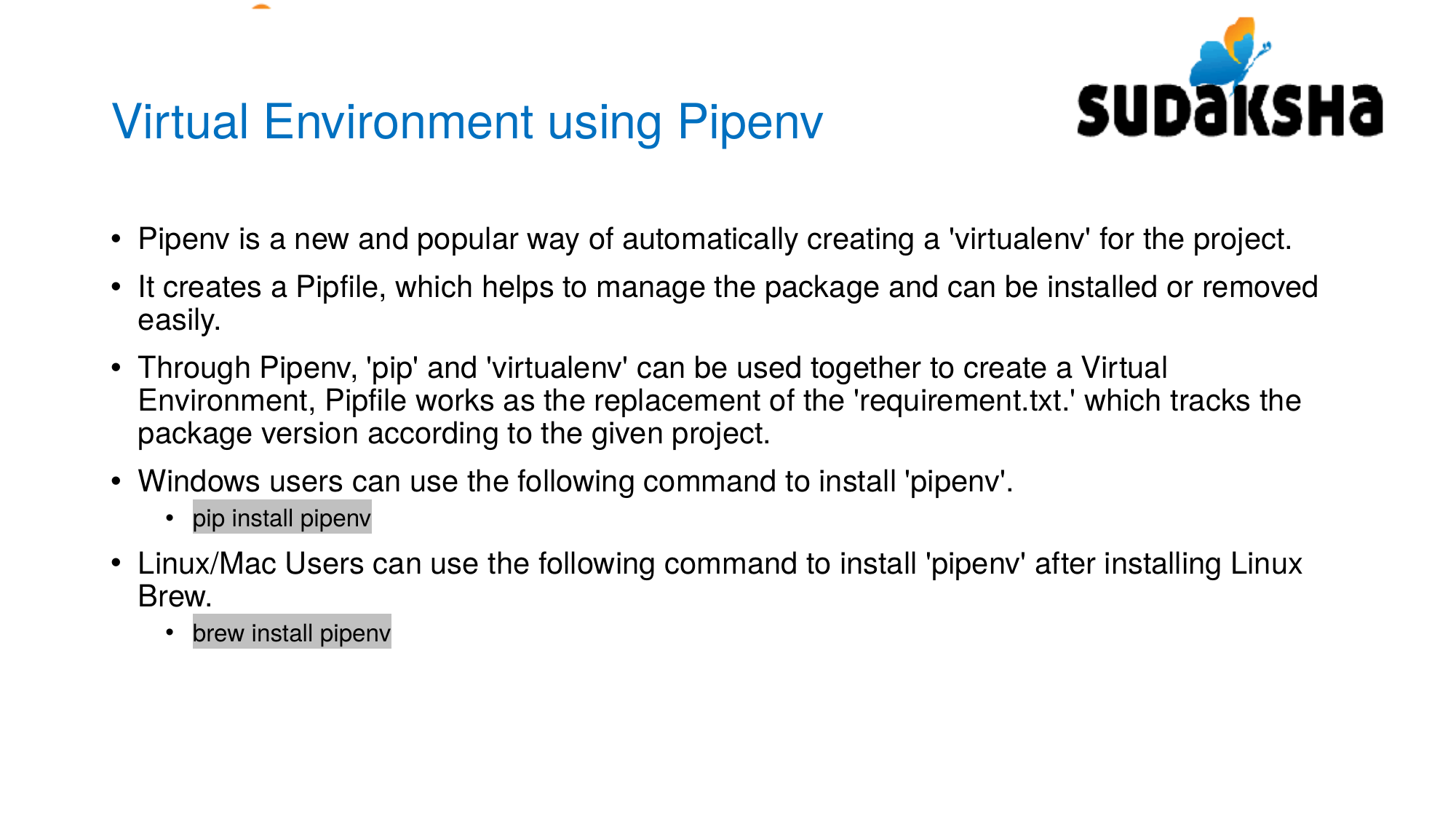

# Virtual Environment using Pipenv
Pipenv is a new and popular way of automatically creating a 'virtualenv' for the project.
It creates a Pipfile, which helps to manage the package and can be installed or removed easily.
Through Pipenv, 'pip' and 'virtualenv' can be used together to create a Virtual Environment, Pipfile works as the replacement of the 'requirement.txt.' which tracks the package version according to the given project.
Windows users can use the following command to install 'pipenv'.
pip install pipenv
Linux/Mac Users can use the following command to install 'pipenv' after installing Linux Brew.
brew install pipenv